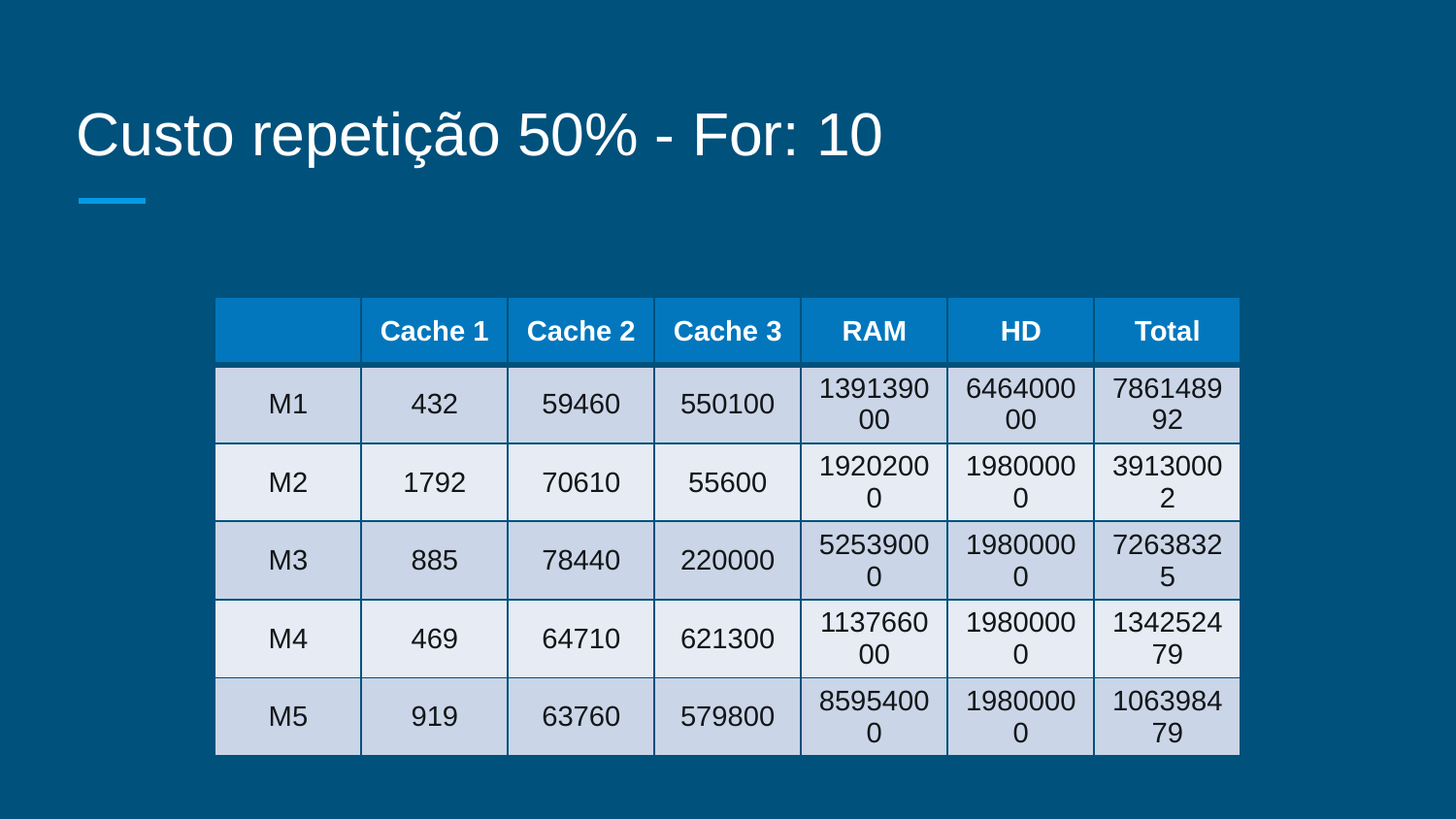

# Custo repetição 50% - For: 10
|  | Cache 1 | Cache 2 | Cache 3 | RAM | HD | Total |
| --- | --- | --- | --- | --- | --- | --- |
| M1 | 432 | 59460 | 550100 | 139139000 | 646400000 | 786148992 |
| M2 | 1792 | 70610 | 55600 | 19202000 | 19800000 | 39130002 |
| M3 | 885 | 78440 | 220000 | 52539000 | 19800000 | 72638325 |
| M4 | 469 | 64710 | 621300 | 113766000 | 19800000 | 134252479 |
| M5 | 919 | 63760 | 579800 | 85954000 | 19800000 | 106398479 |